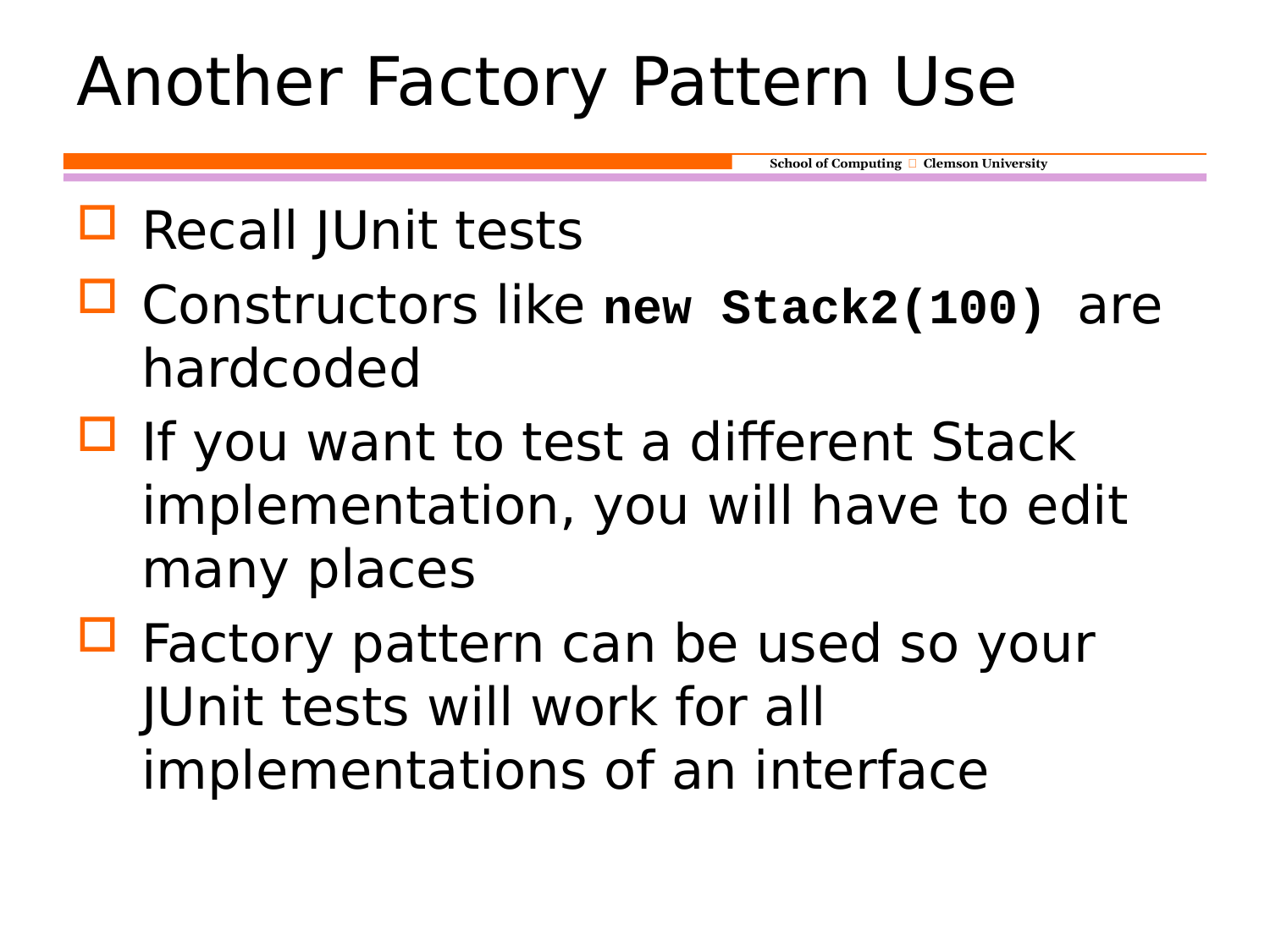

# Another Factory Pattern Use
Recall JUnit tests
Constructors like new Stack2(100) are hardcoded
If you want to test a different Stack implementation, you will have to edit many places
Factory pattern can be used so your JUnit tests will work for all implementations of an interface